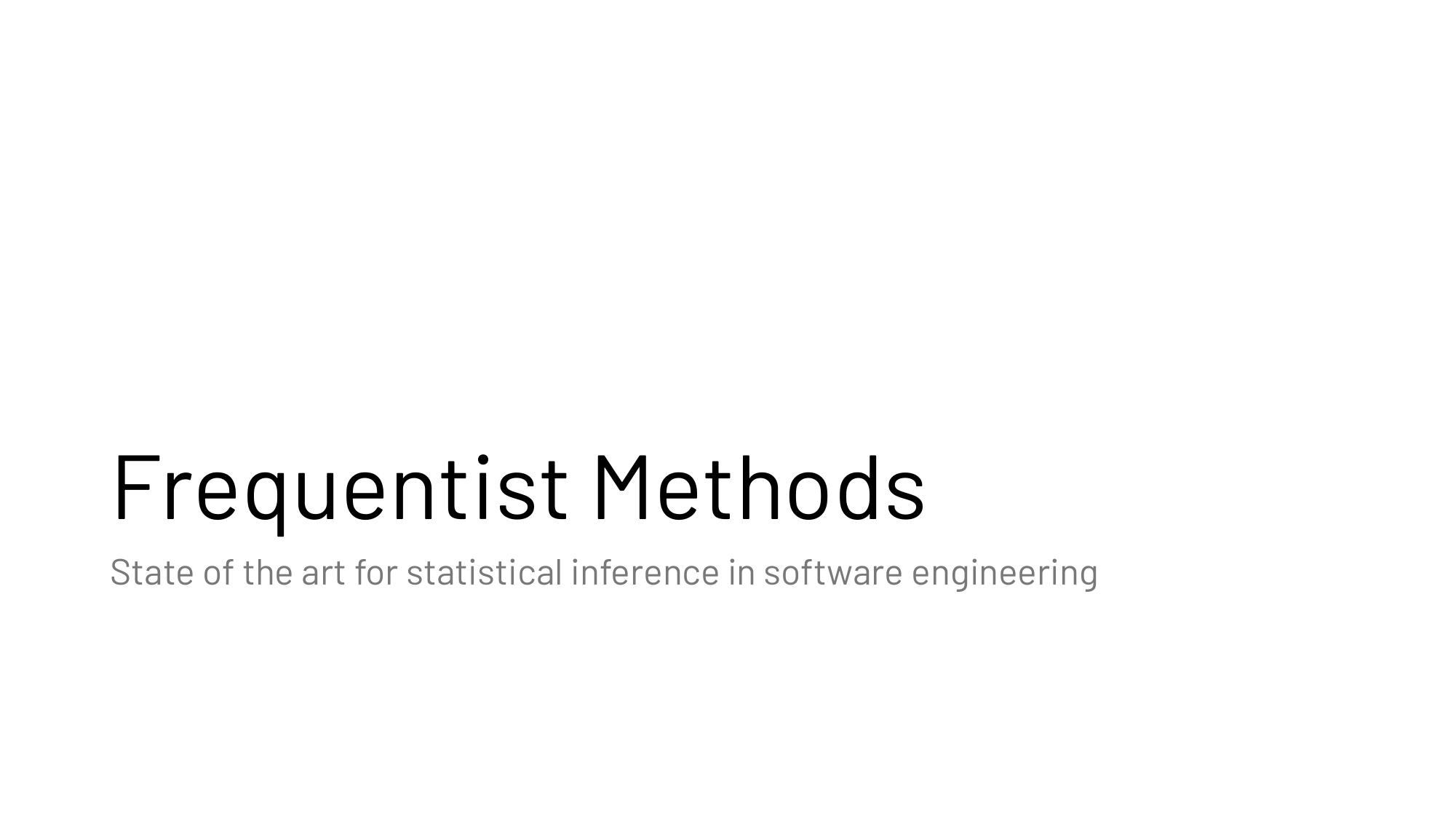

# Frequentist Methods
State of the art for statistical inference in software engineering